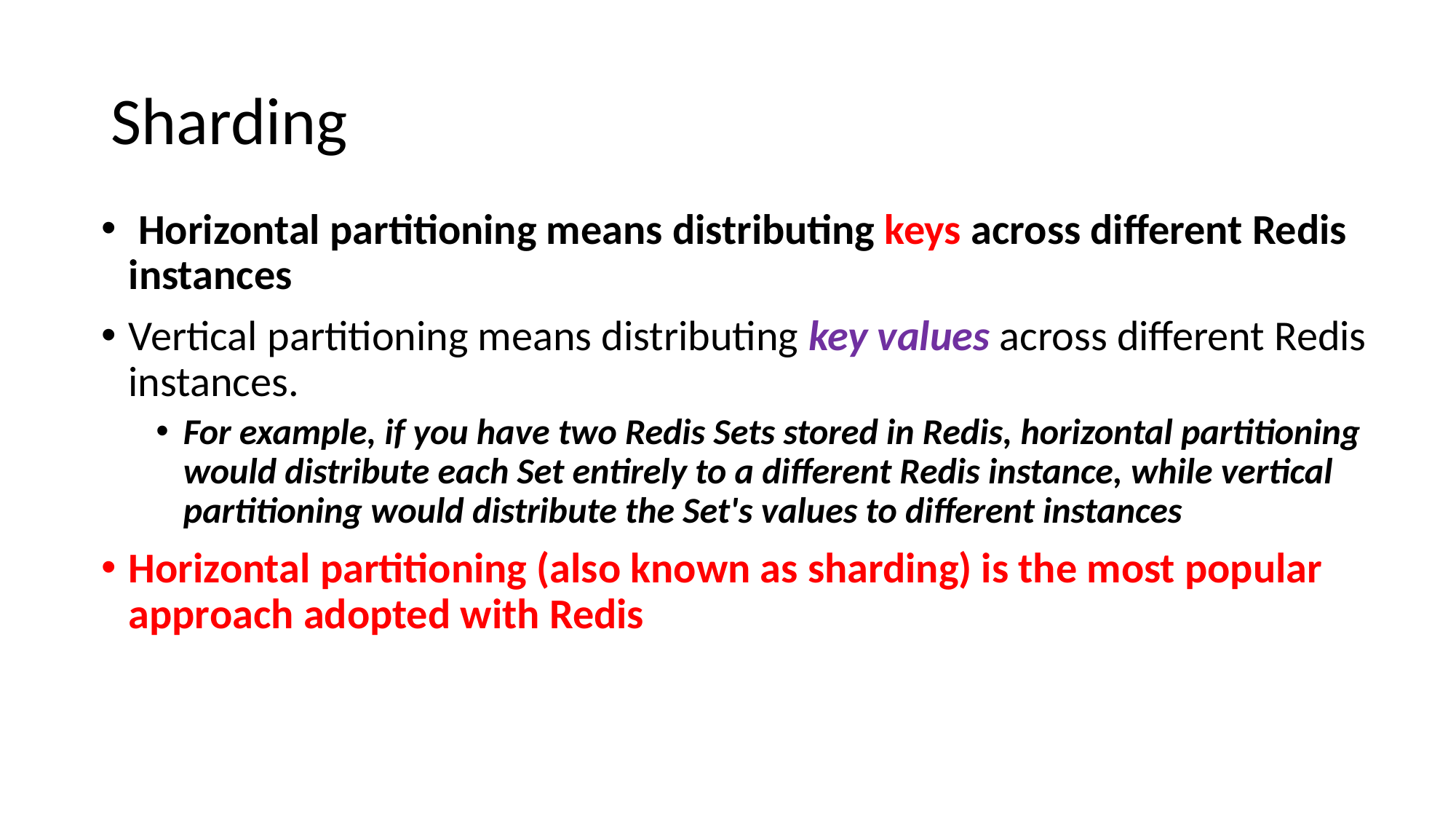

# Sharding
 Horizontal partitioning means distributing keys across different Redis instances
Vertical partitioning means distributing key values across different Redis instances.
For example, if you have two Redis Sets stored in Redis, horizontal partitioning would distribute each Set entirely to a different Redis instance, while vertical partitioning would distribute the Set's values to different instances
Horizontal partitioning (also known as sharding) is the most popular approach adopted with Redis